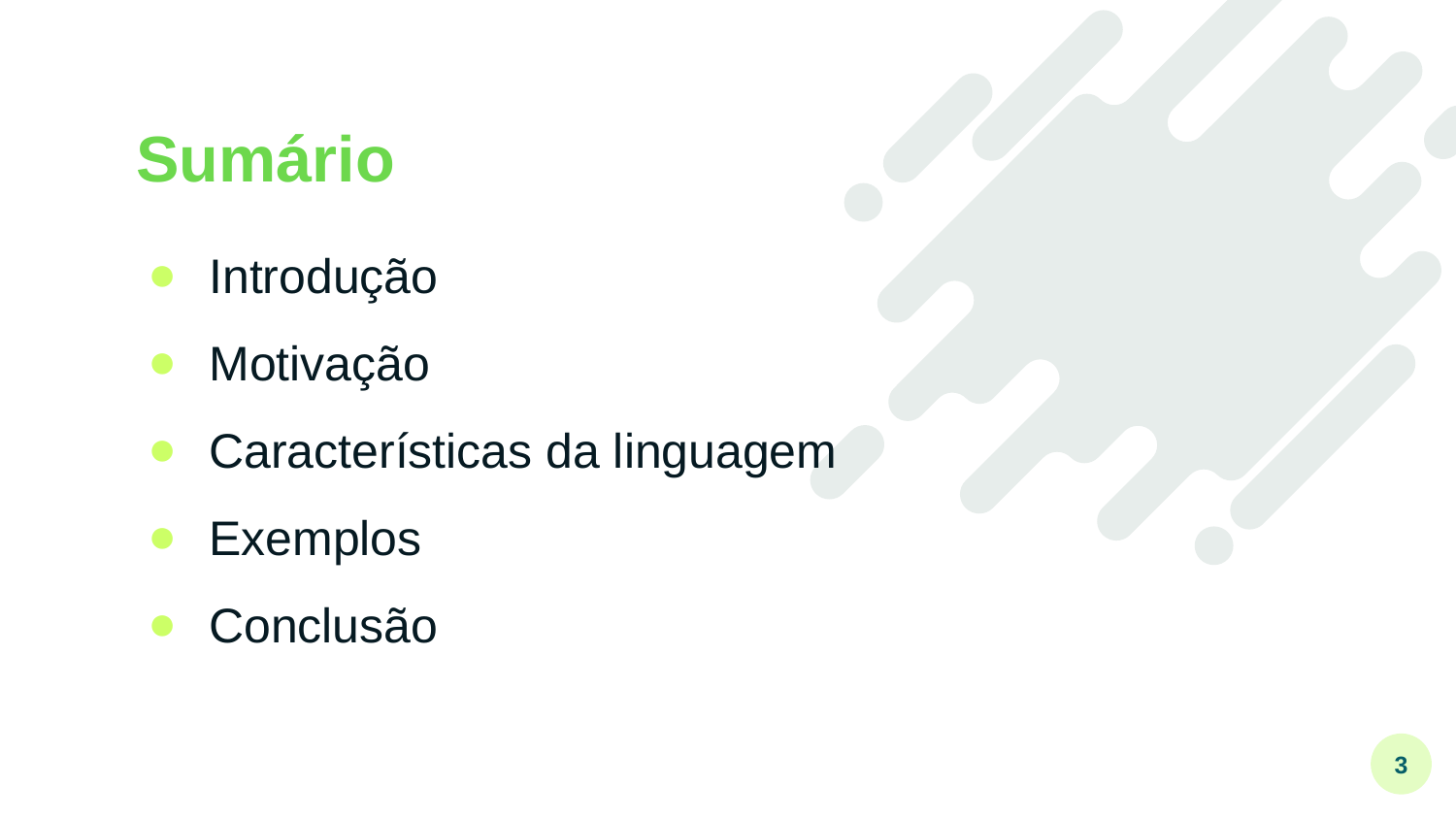

# Sumário
Introdução
Motivação
Características da linguagem
Exemplos
Conclusão
3